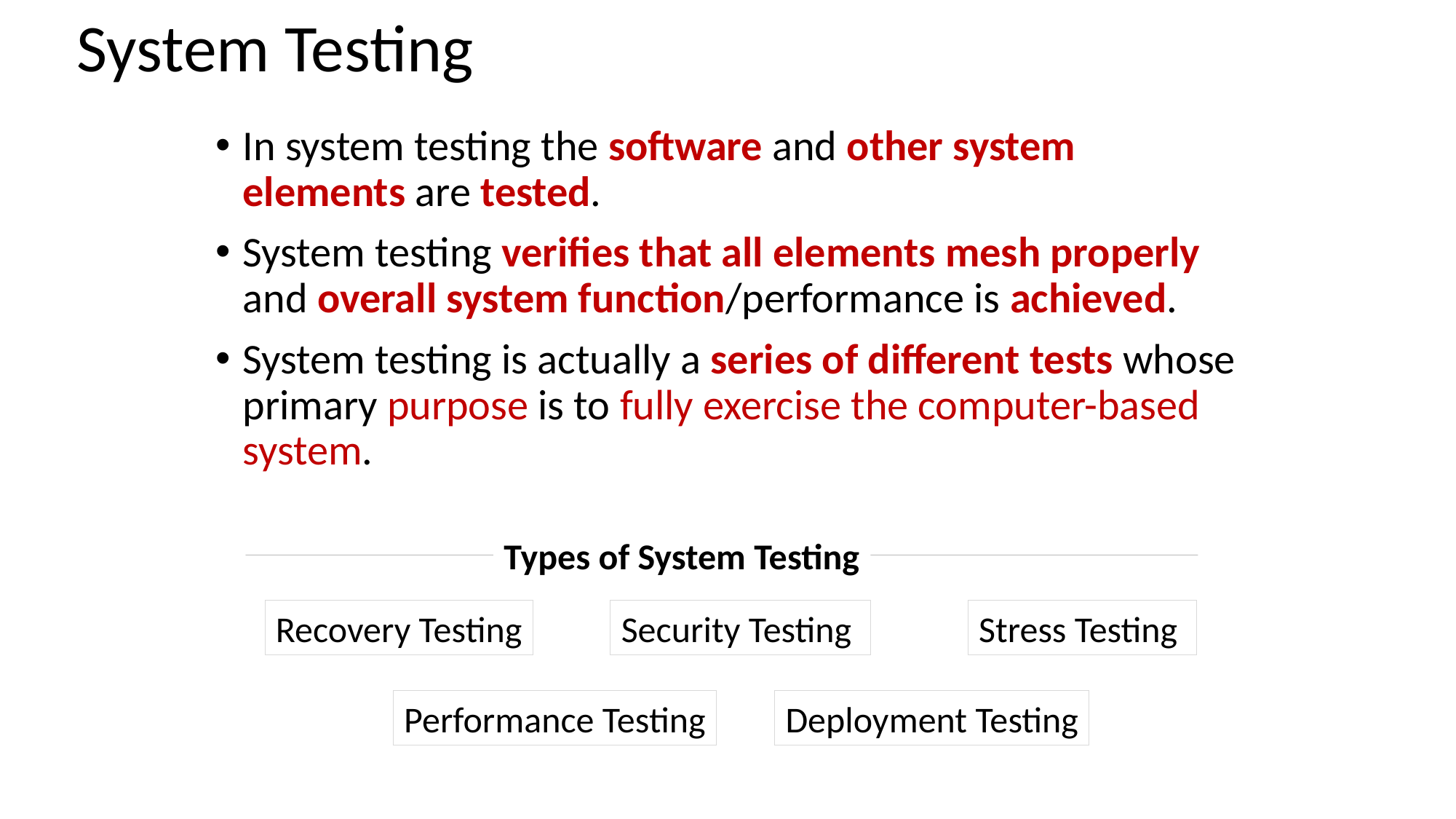

# System Testing
In system testing the software and other system elements are tested.
System testing verifies that all elements mesh properly and overall system function/performance is achieved.
System testing is actually a series of different tests whose primary purpose is to fully exercise the computer-based system.

Types of System Testing
Recovery Testing
Security Testing
Stress Testing
Performance Testing
Deployment Testing